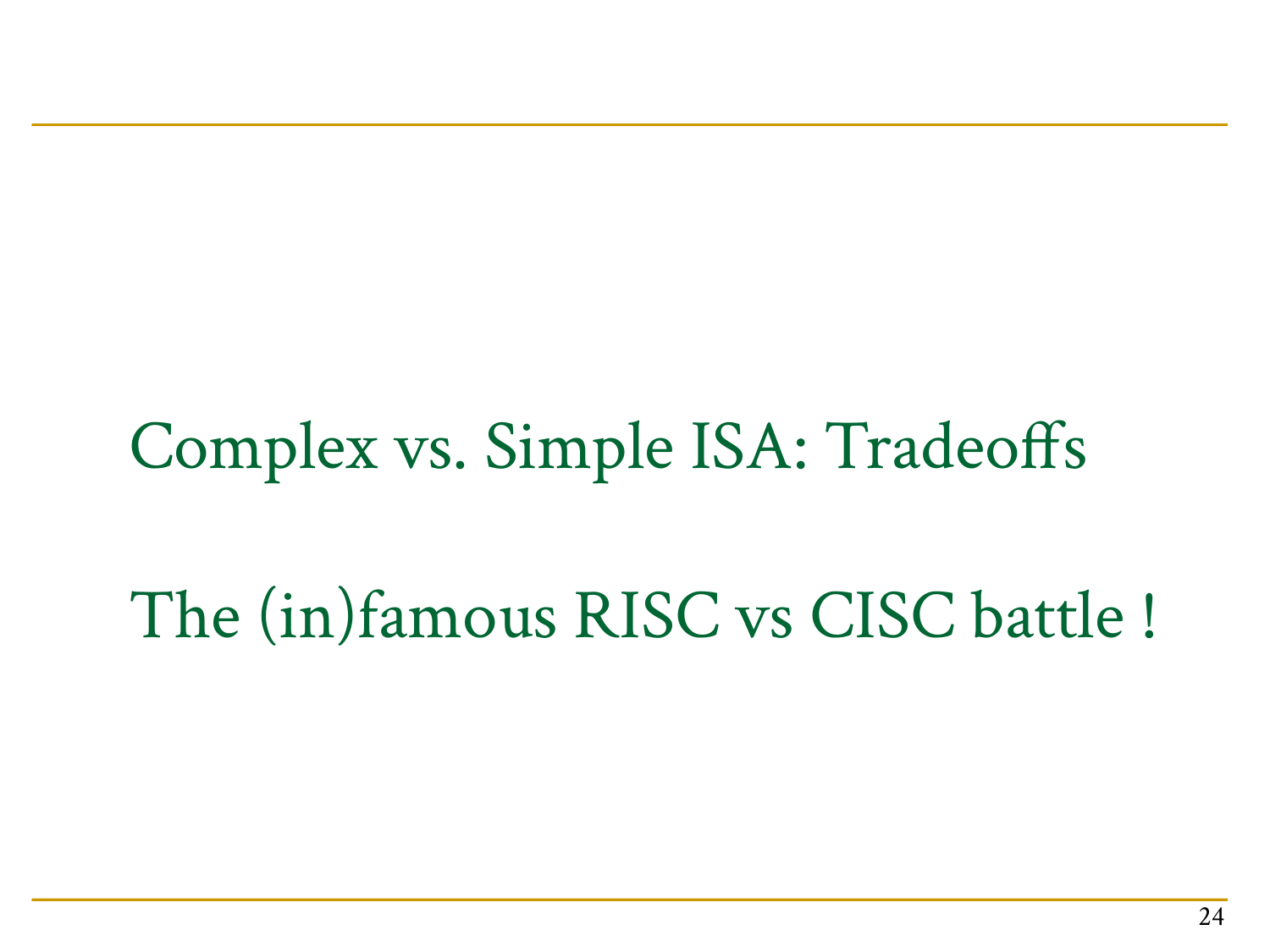

# Complex vs. Simple ISA: Tradeoffs The (in)famous RISC vs CISC battle !
24